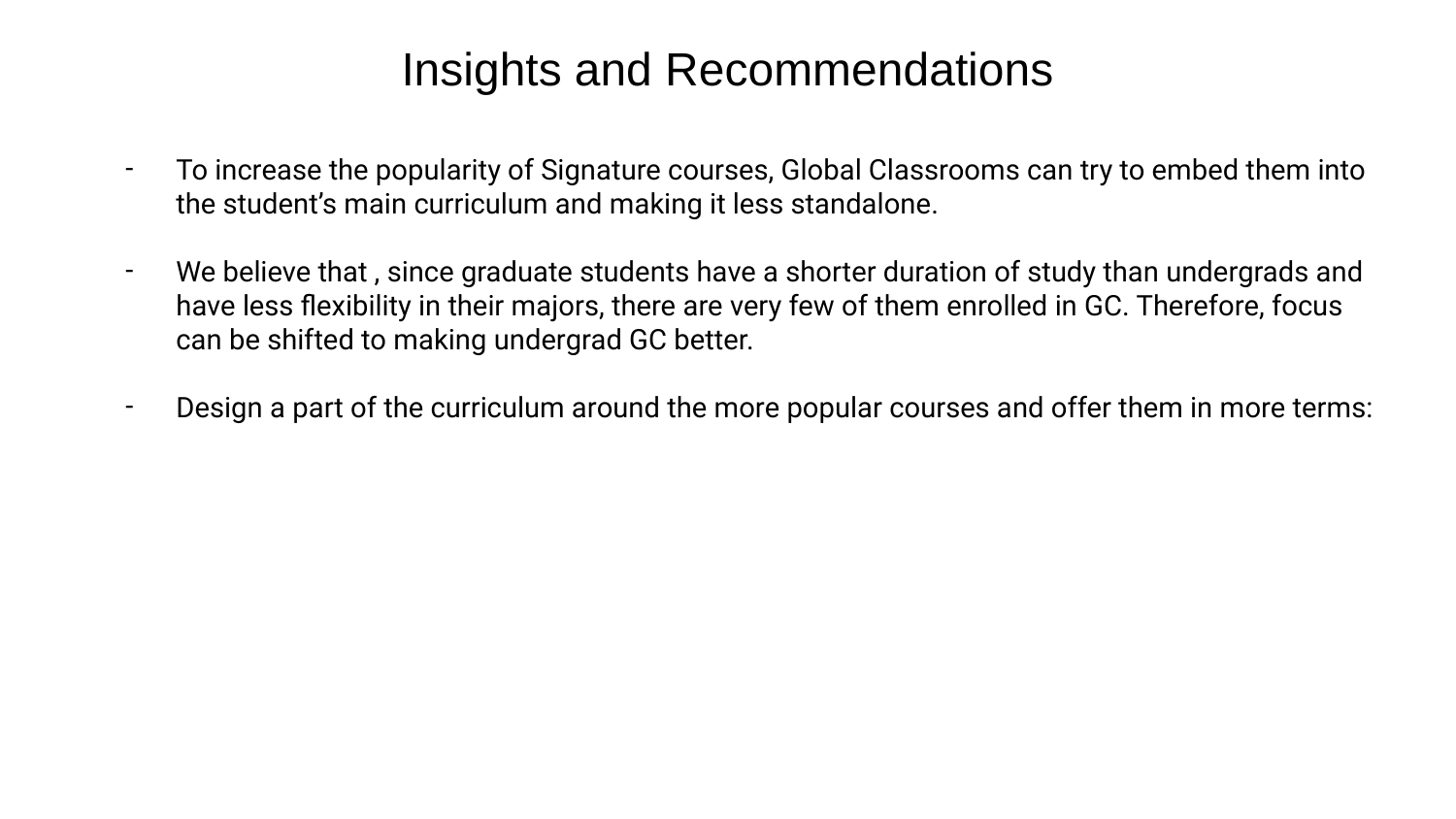

# Insights and Recommendations
To increase the popularity of Signature courses, Global Classrooms can try to embed them into the student’s main curriculum and making it less standalone.
We believe that , since graduate students have a shorter duration of study than undergrads and have less flexibility in their majors, there are very few of them enrolled in GC. Therefore, focus can be shifted to making undergrad GC better.
Design a part of the curriculum around the more popular courses and offer them in more terms: